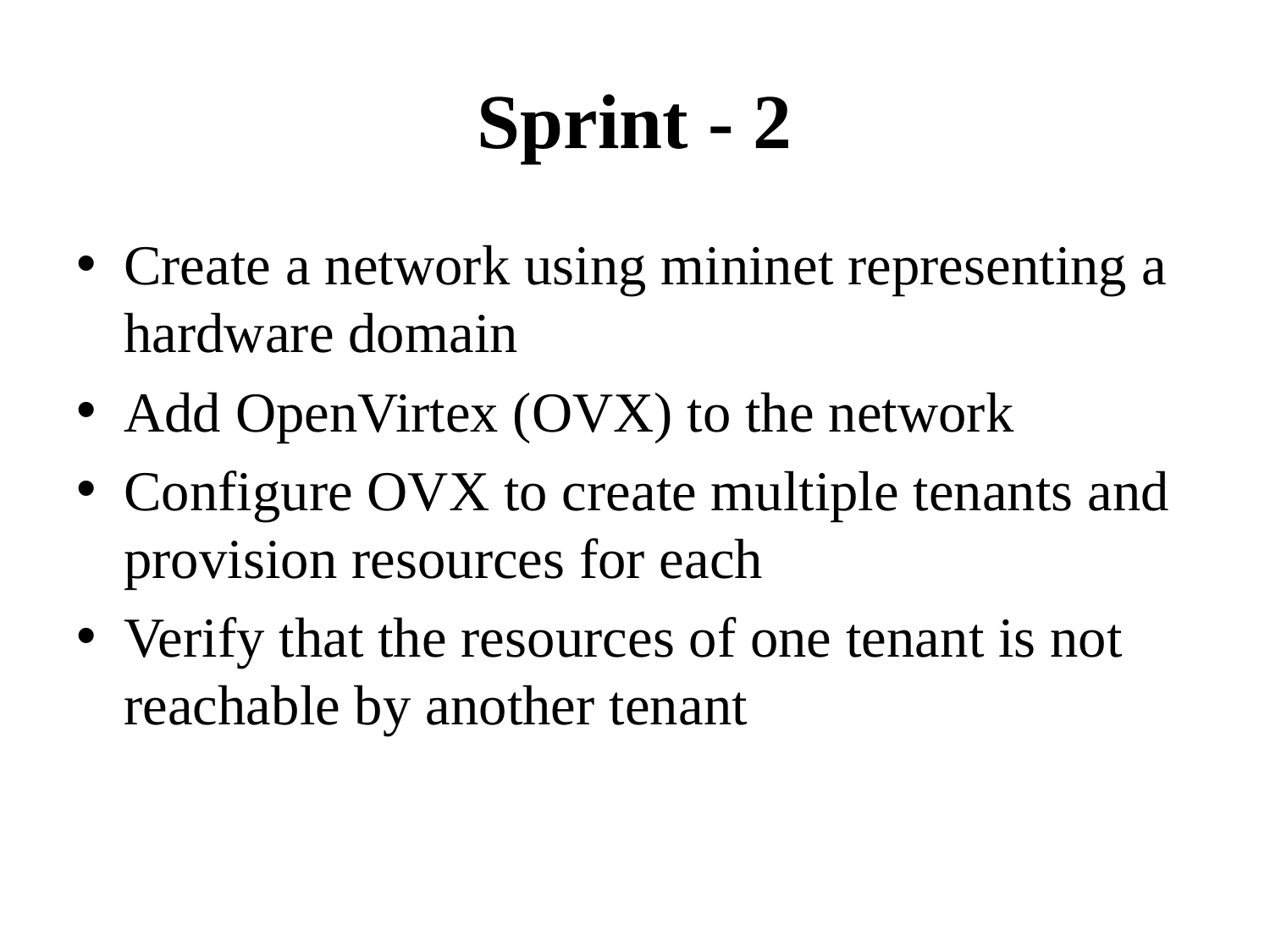

# Sprint - 2
Create a network using mininet representing a hardware domain
Add OpenVirtex (OVX) to the network
Configure OVX to create multiple tenants and provision resources for each
Verify that the resources of one tenant is not reachable by another tenant